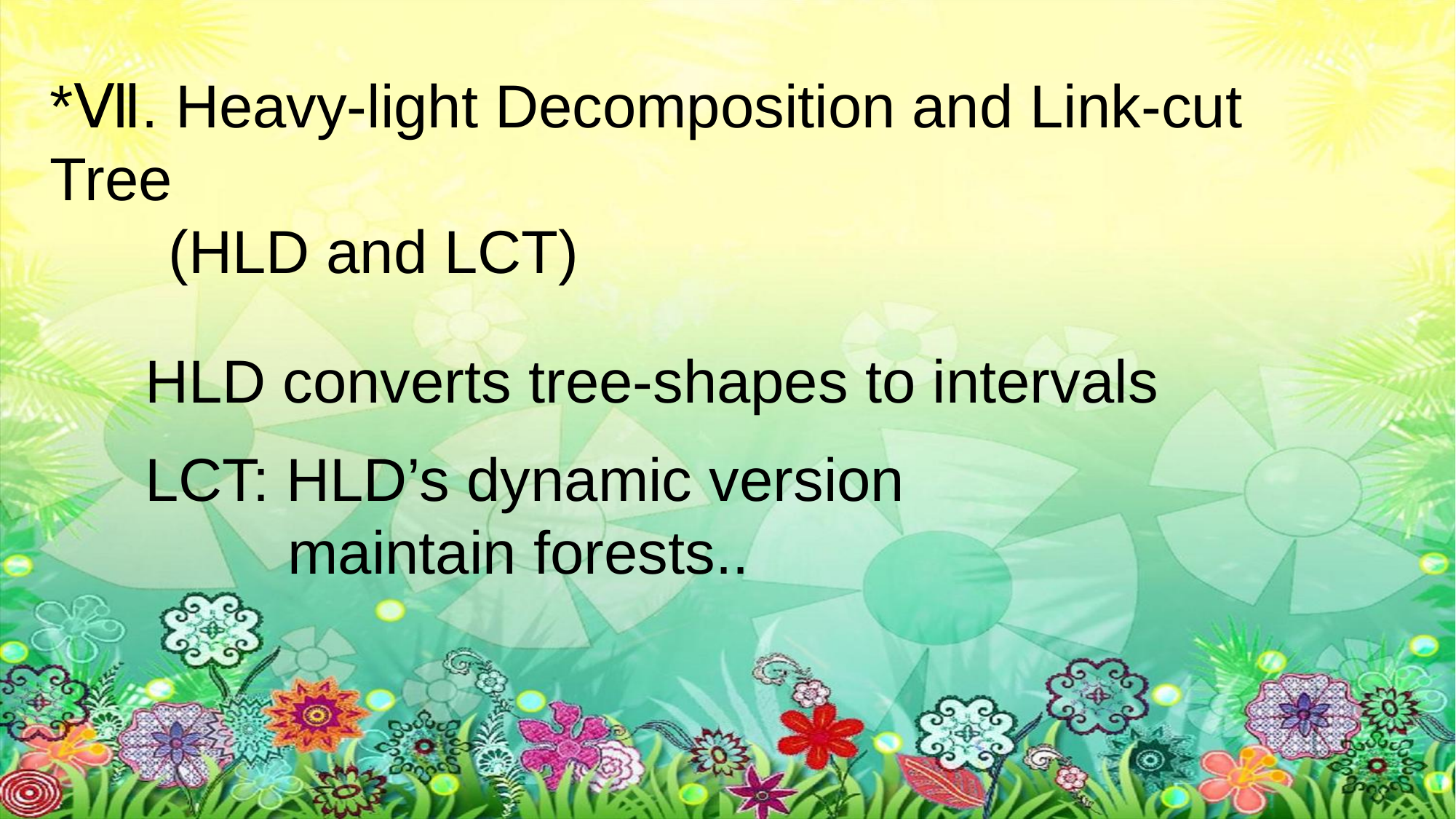

*Ⅶ. Heavy-light Decomposition and Link-cut Tree
       (HLD and LCT)
HLD converts tree-shapes to intervals
LCT: HLD’s dynamic version
	  maintain forests..